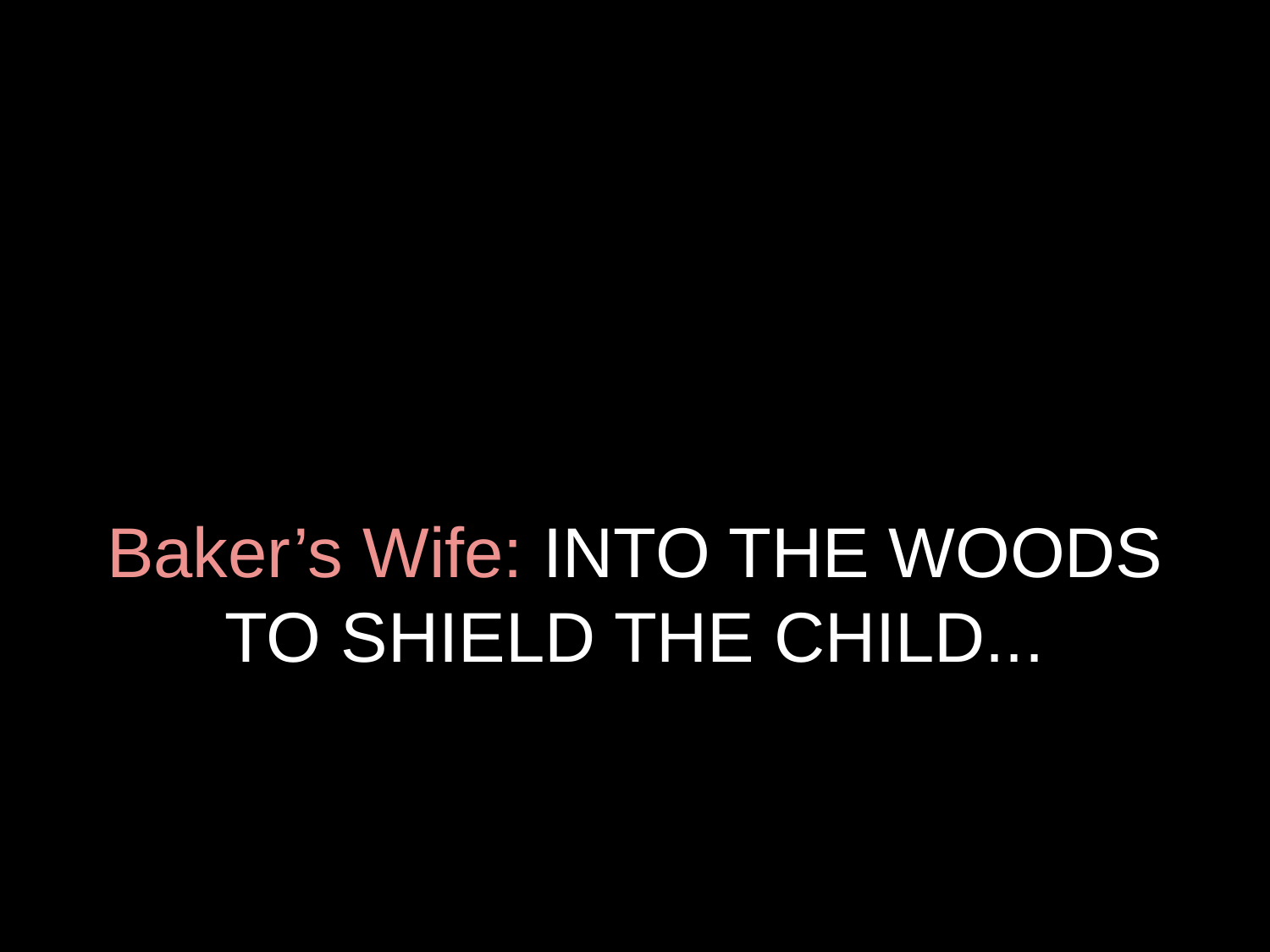

# Baker’s Wife: INTO THE WOODS TO SHIELD THE CHILD...